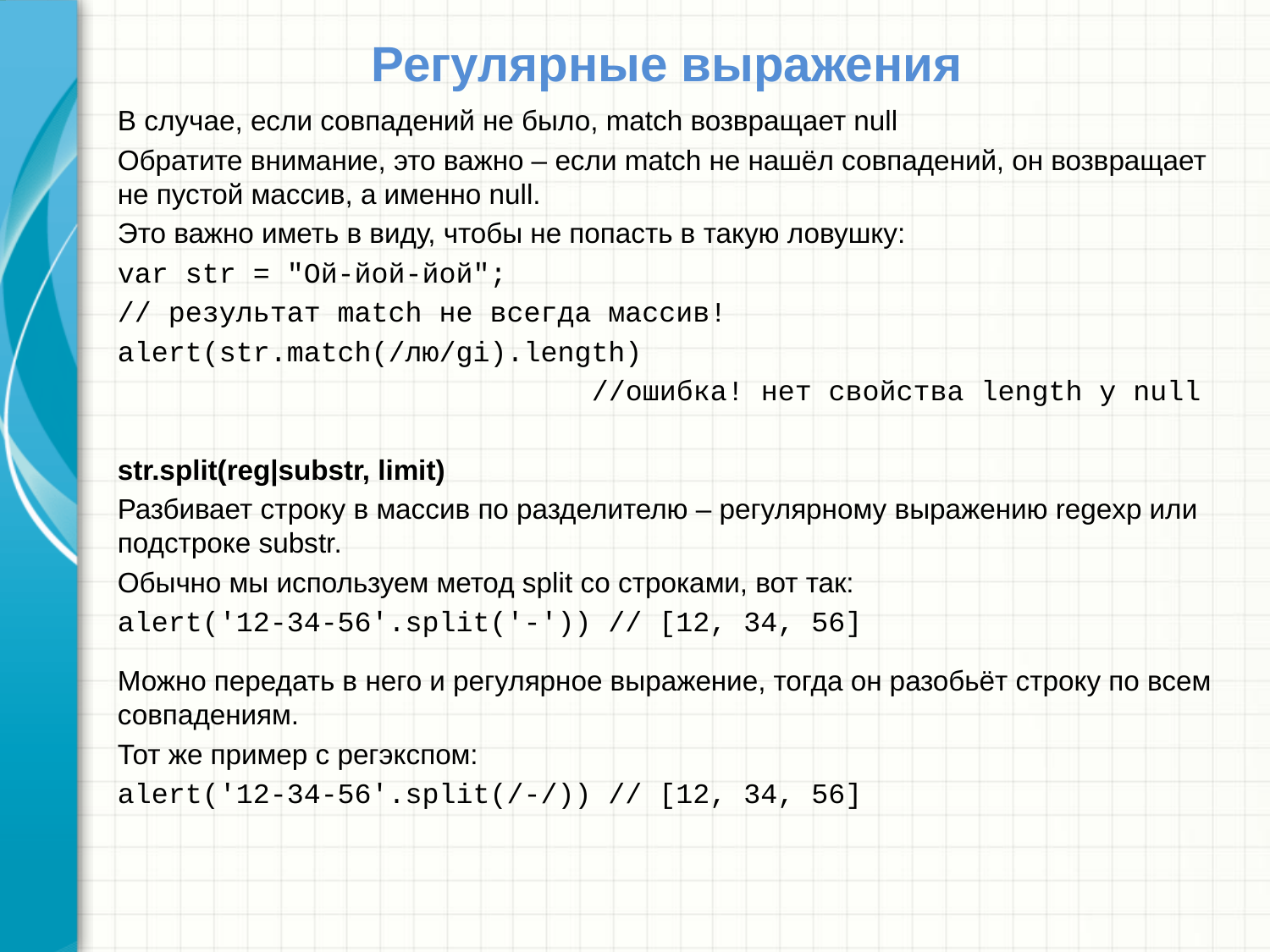

# Регулярные выражения
В случае, если совпадений не было, match возвращает null
Обратите внимание, это важно – если match не нашёл совпадений, он возвращает не пустой массив, а именно null.
Это важно иметь в виду, чтобы не попасть в такую ловушку:
var str = "Ой-йой-йой";
// результат match не всегда массив!
alert(str.match(/лю/gi).length)
                            //ошибка! нет свойства length у null

str.split(reg|substr, limit)
Разбивает строку в массив по разделителю – регулярному выражению regexp или подстроке substr.
Обычно мы используем метод split со строками, вот так:
alert('12-34-56'.split('-')) // [12, 34, 56]

Можно передать в него и регулярное выражение, тогда он разобьёт строку по всем совпадениям.
Тот же пример с регэкспом:
alert('12-34-56'.split(/-/)) // [12, 34, 56]